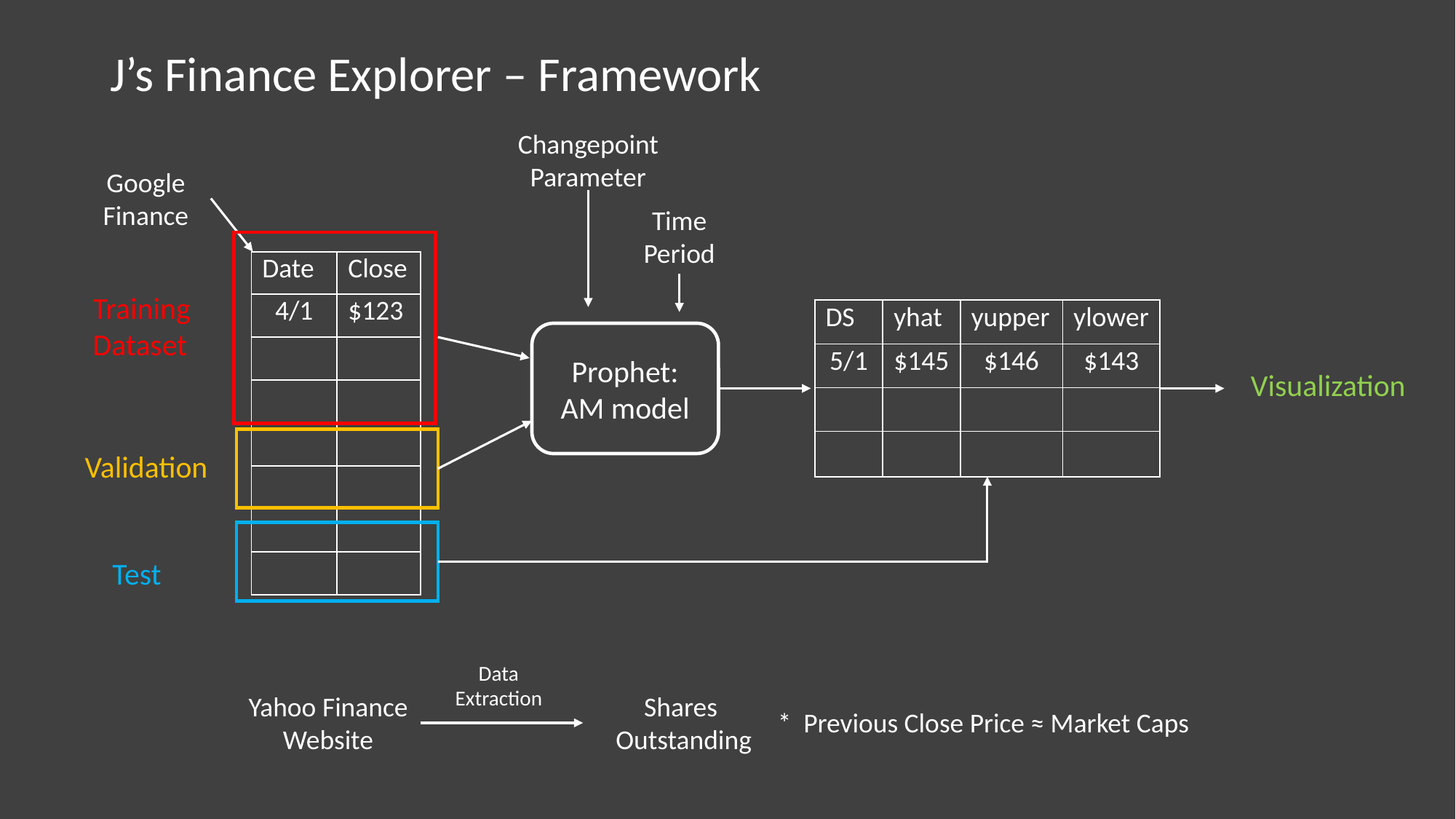

J’s Finance Explorer – Framework
Changepoint
Parameter
Google Finance
Time
Period

| Date | Close |
| --- | --- |
| 4/1 | $123 |
|  |  |
|  |  |
|  |  |
|  |  |
|  |  |
|  |  |
Training
Dataset
| DS | yhat | yupper | ylower |
| --- | --- | --- | --- |
| 5/1 | $145 | $146 | $143 |
|  |  |  |  |
|  |  |  |  |
Prophet: AM model
Visualization

Validation

Test
Data Extraction
Shares
Outstanding
Yahoo Finance Website
*  Previous Close Price ≈ Market Caps